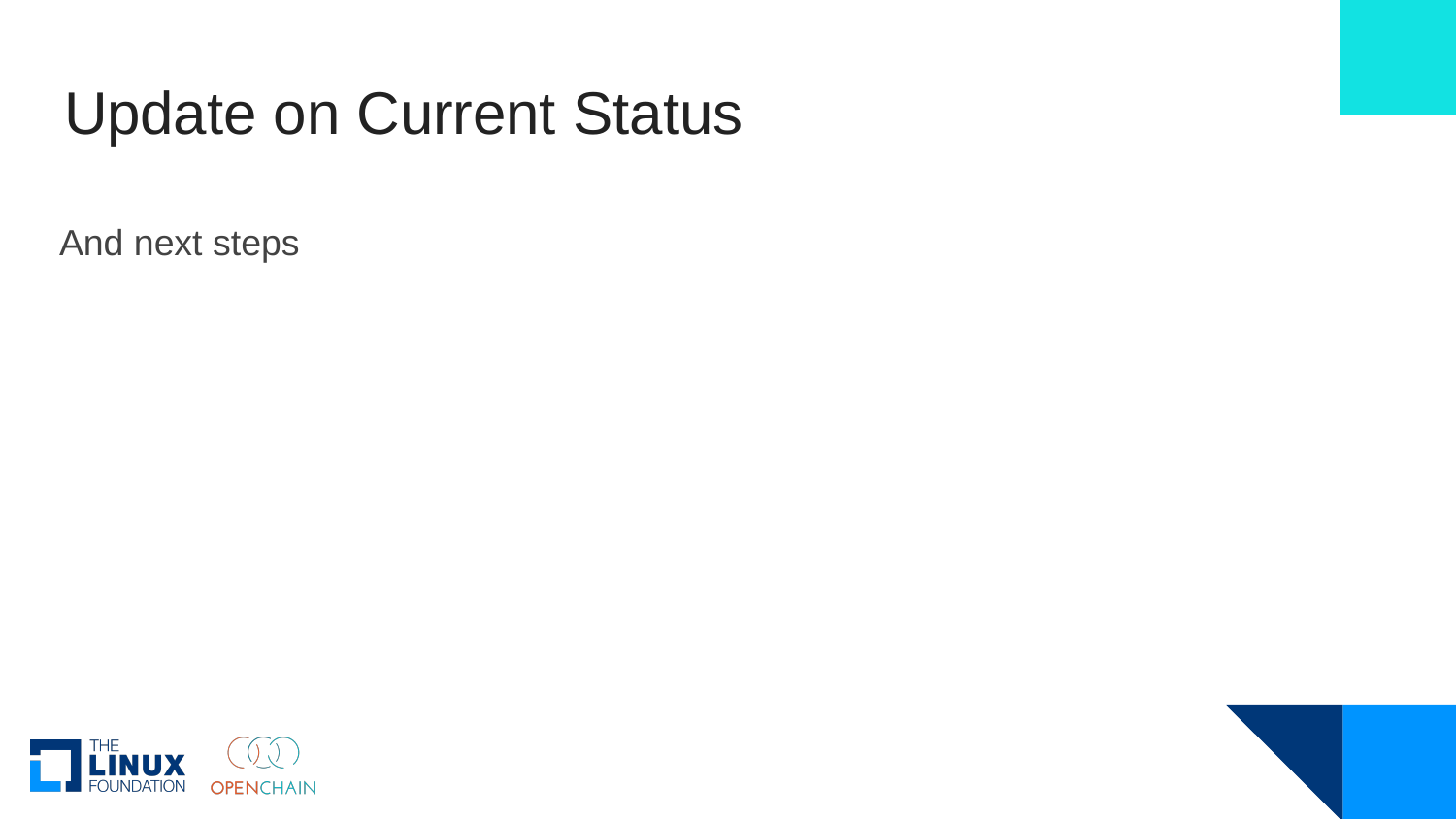

# Update on Current Status
And next steps